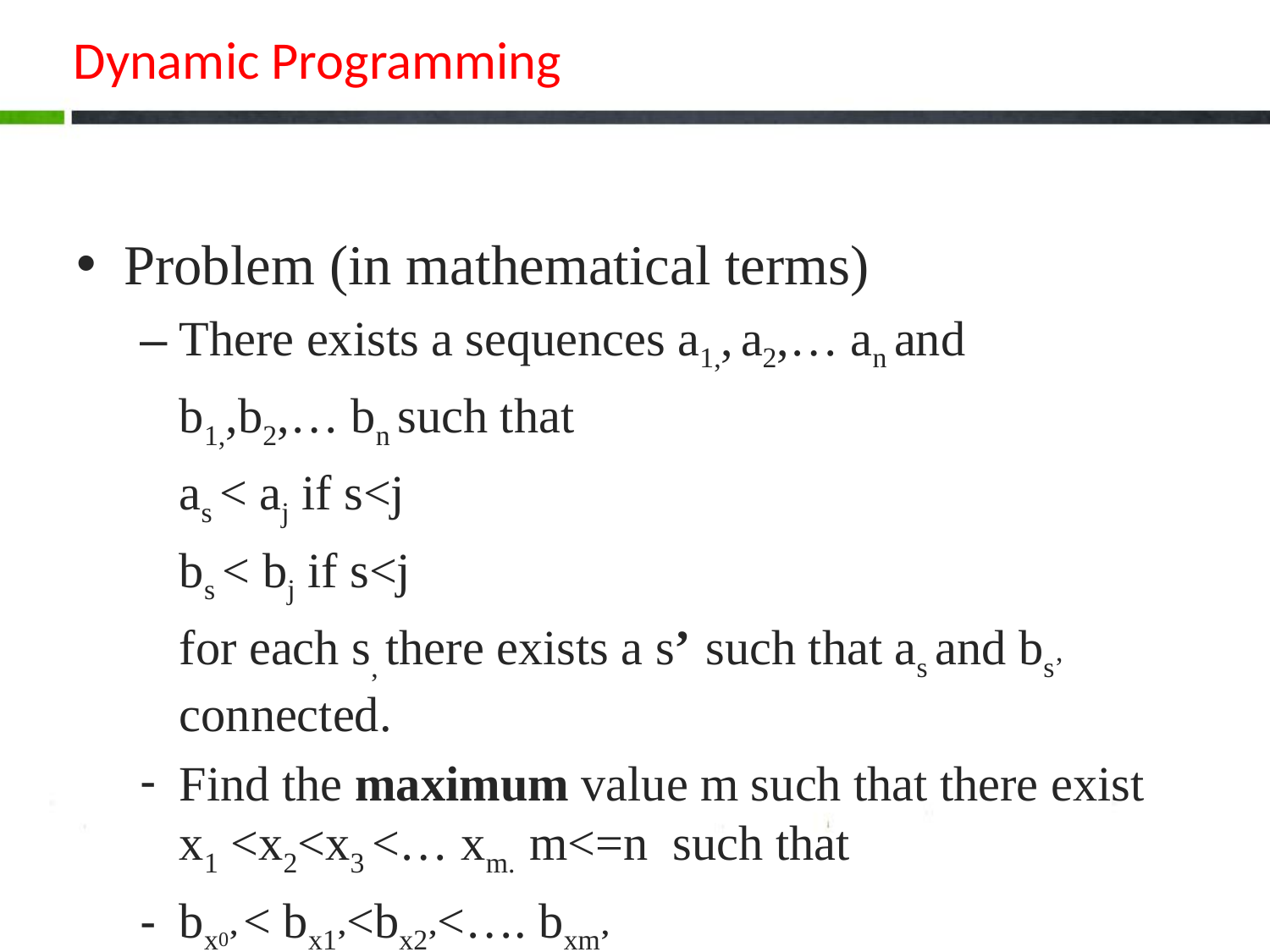

# Dynamic Programming
Problem (in mathematical terms)
There exists a sequences a1,, a2,… an and
	b1,,b2,… bn such that
	as < aj if s<j
	bs < bj if s<j
	for each s, there exists a s’  such that as and bs’ connected.
Find the maximum value m such that there exist x1 <x2<x3 <… xm.  m<=n  such that
bx0’ < bx1’<bx2’<…. bxm’